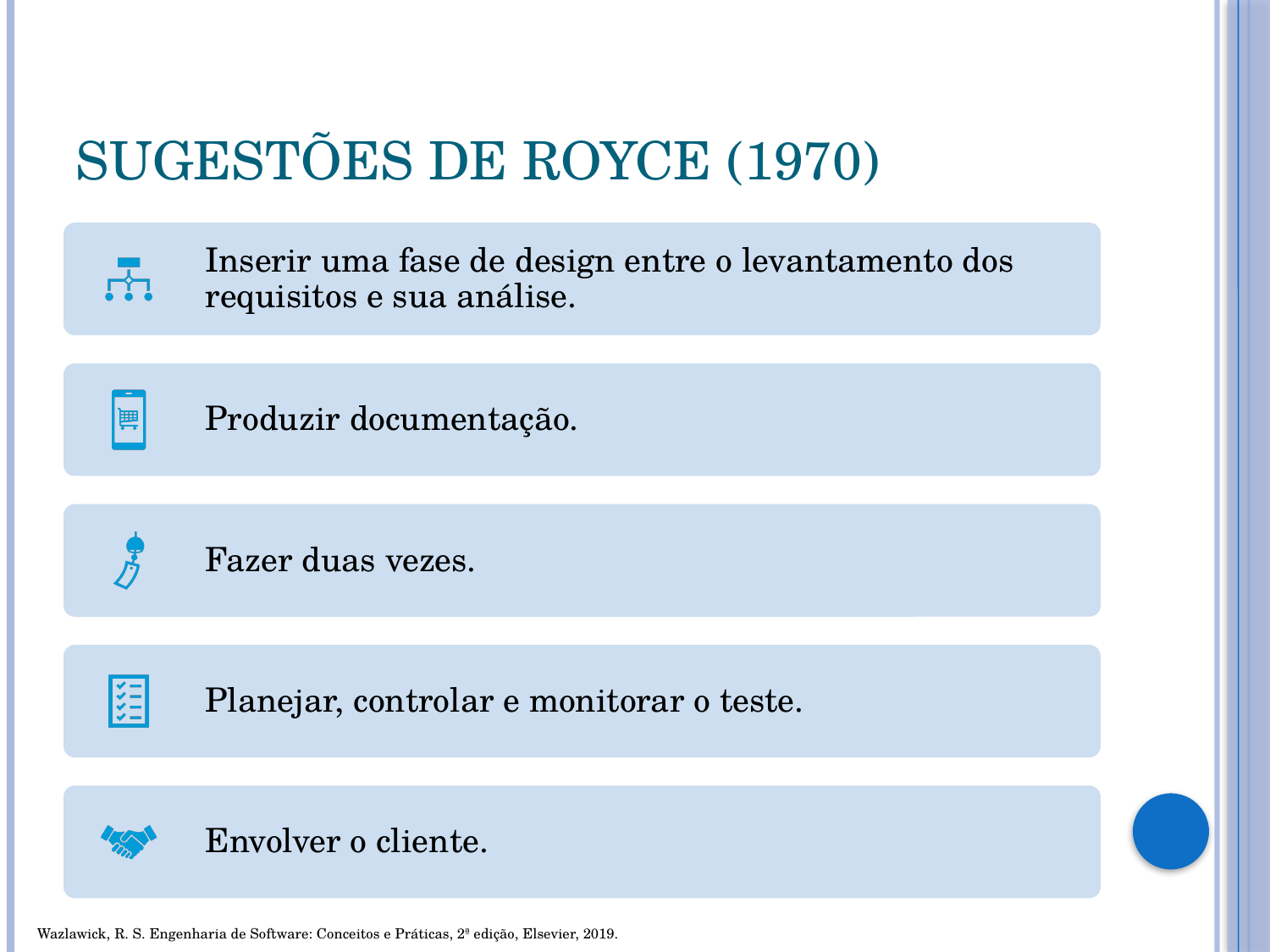

# Sugestões de Royce (1970)
Inserir uma fase de design entre o levantamento dos requisitos e sua análise.
Produzir documentação.
Fazer duas vezes.
Planejar, controlar e monitorar o teste.
Envolver o cliente.